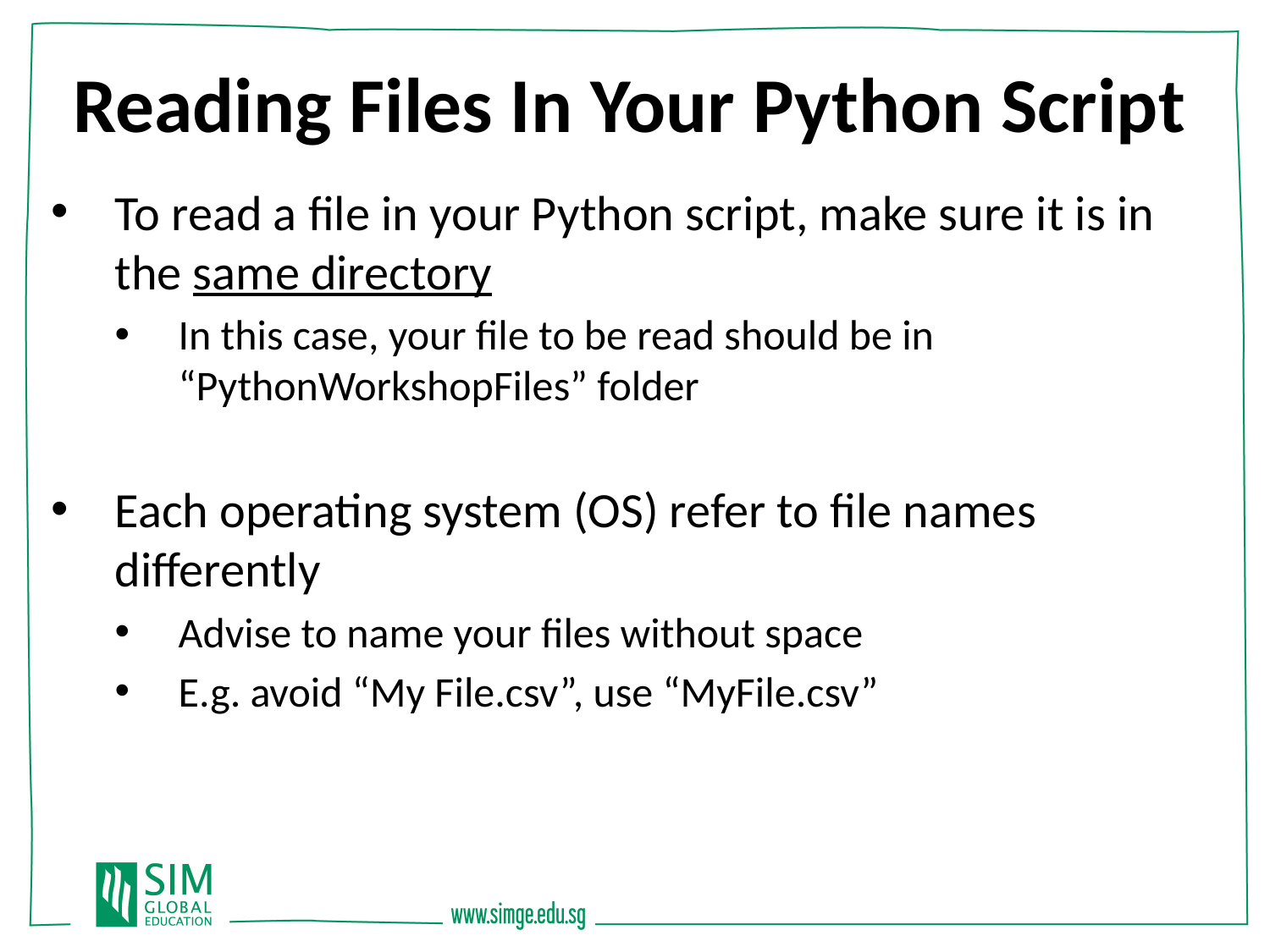

Reading Files In Your Python Script
To read a file in your Python script, make sure it is in the same directory
In this case, your file to be read should be in “PythonWorkshopFiles” folder

Each operating system (OS) refer to file names differently
Advise to name your files without space
E.g. avoid “My File.csv”, use “MyFile.csv”